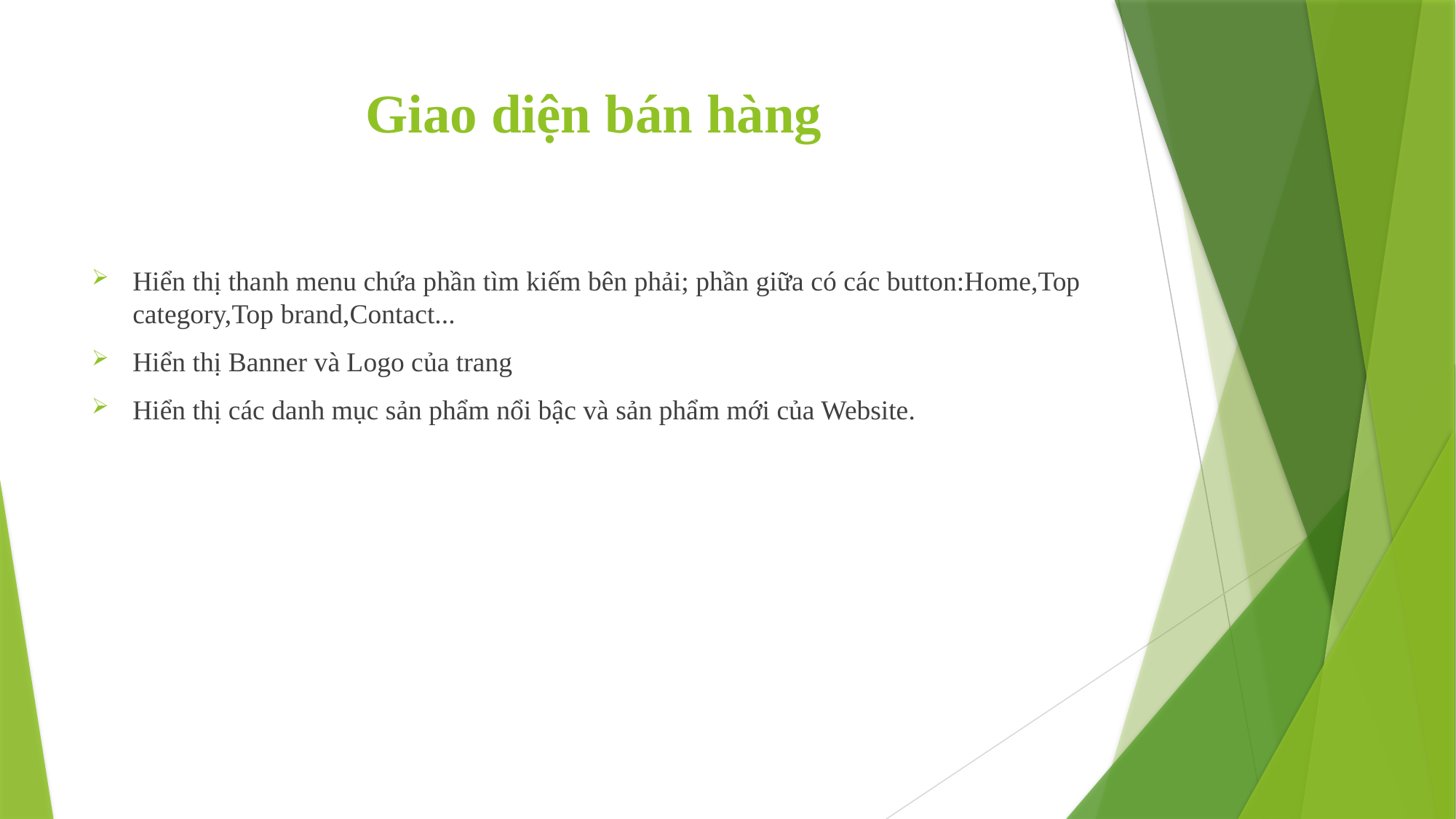

# Giao diện bán hàng
Hiển thị thanh menu chứa phần tìm kiếm bên phải; phần giữa có các button:Home,Top category,Top brand,Contact...
Hiển thị Banner và Logo của trang
Hiển thị các danh mục sản phẩm nổi bậc và sản phẩm mới của Website.